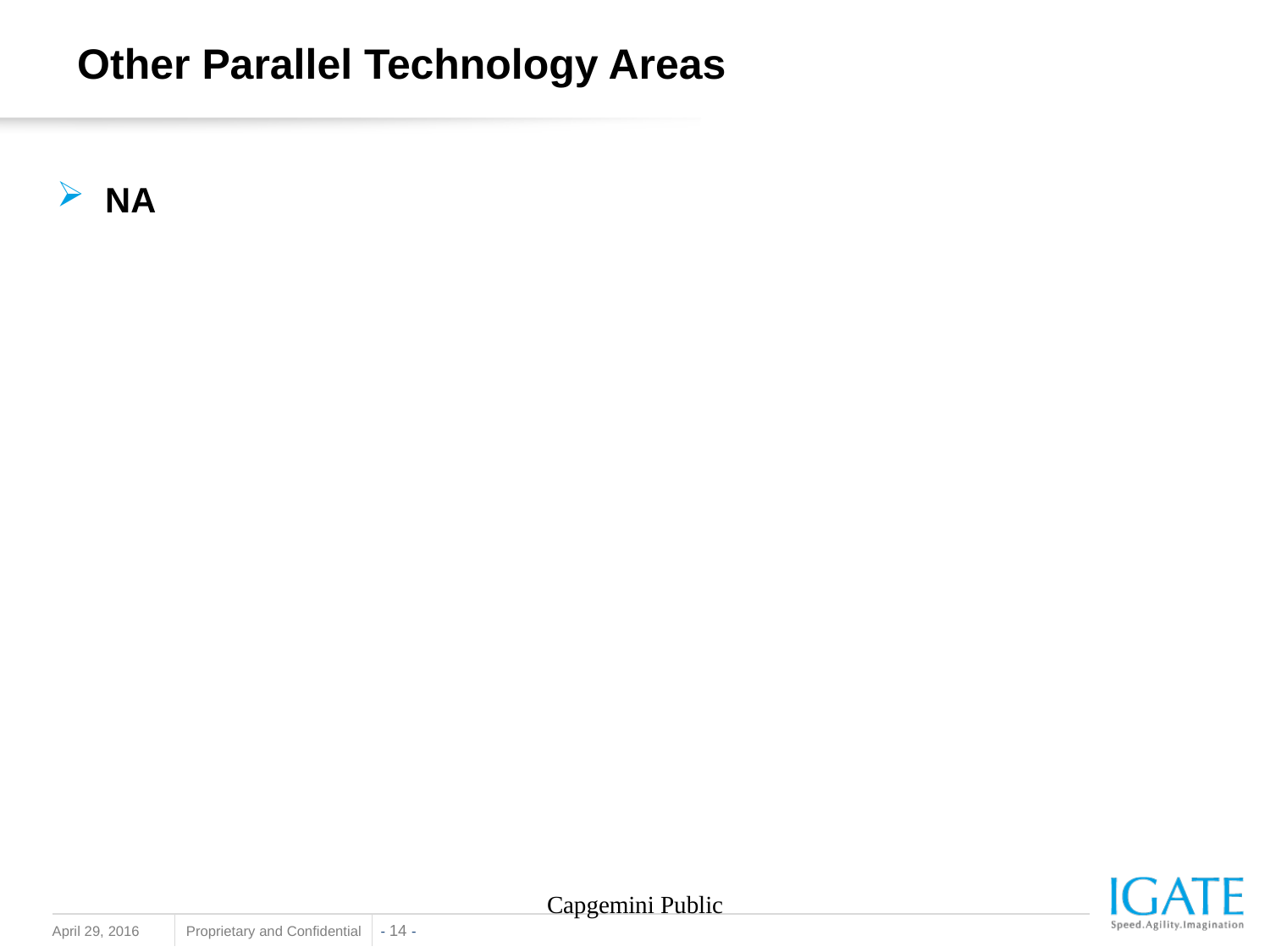

Other Parallel Technology Areas
NA
Capgemini Public